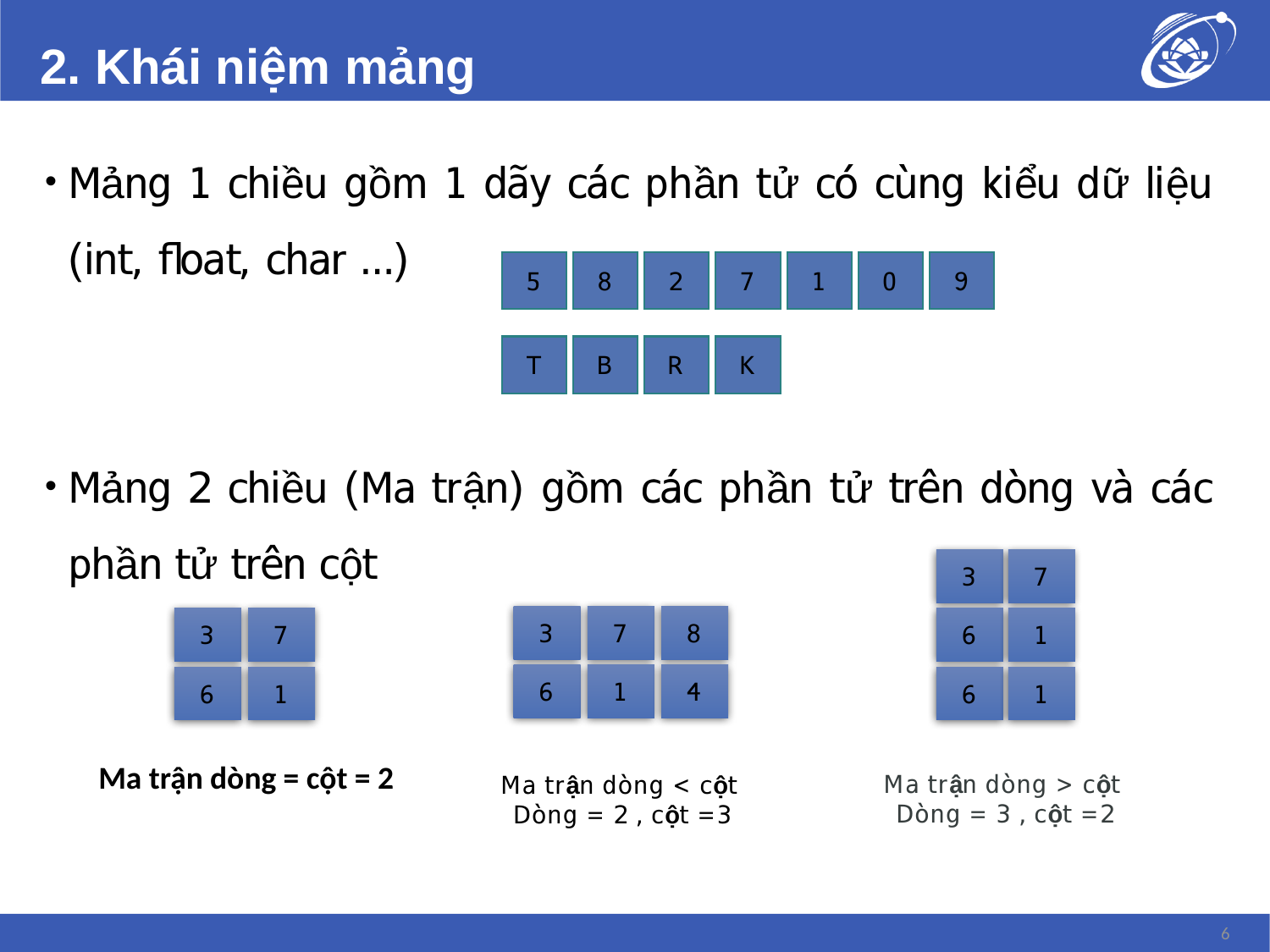

# 2. Khái niệm mảng
Mảng 1 chiều gồm 1 dãy các phần tử có cùng kiểu dữ liệu (int, float, char …)

Mảng 2 chiều (Ma trận) gồm các phần tử trên dòng và các phần tử trên cột
5
8
2
7
1
0
9
T
B
R
K
3
7
6
1
6
1
Ma trận dòng > cột
Dòng = 3 , cột =2
3
7
8
6
1
4
3
7
6
1
Ma trận dòng = cột = 2
Ma trận dòng < cột
Dòng = 2 , cột =3
6